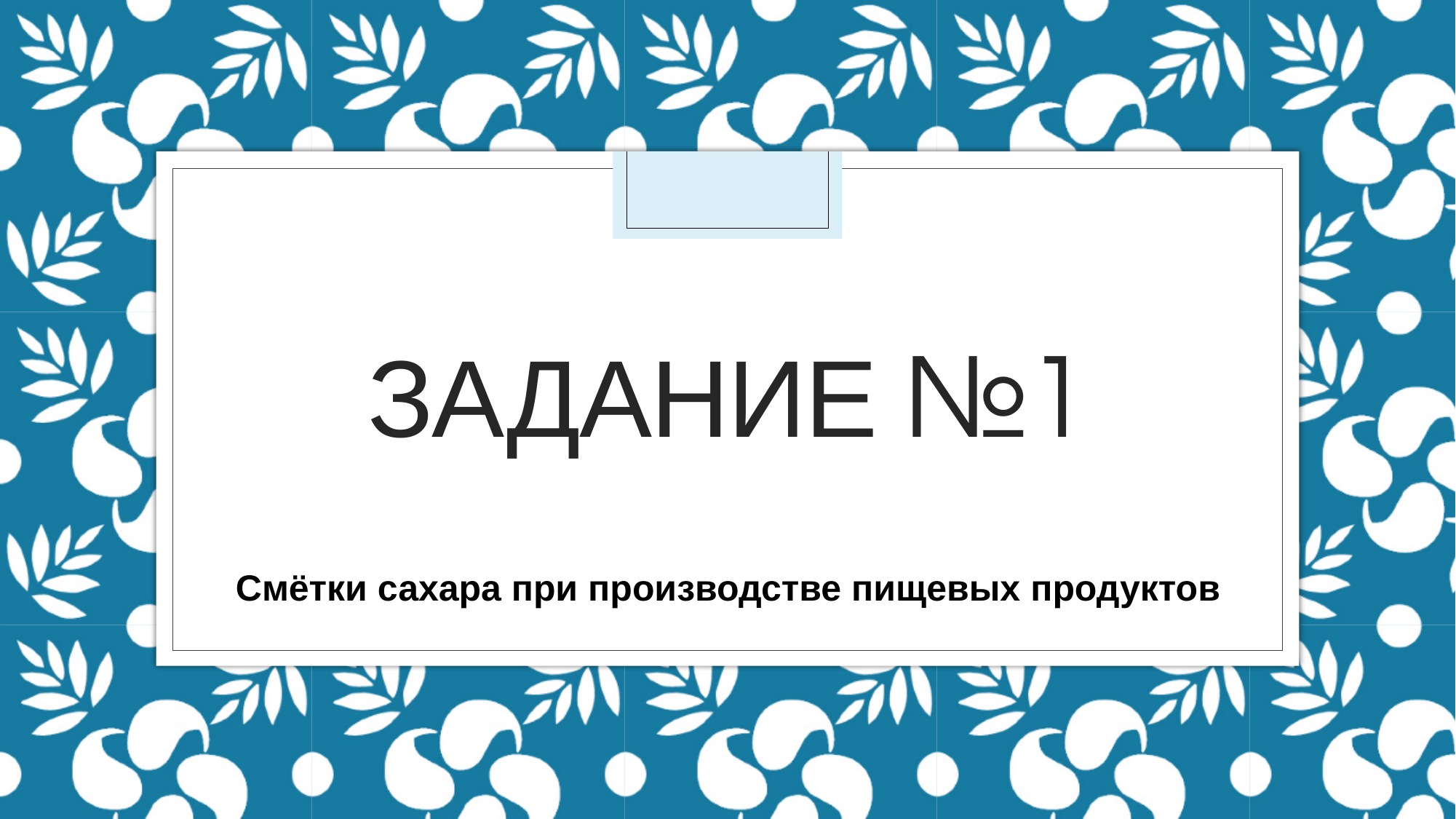

# Задание №1
Смётки сахара при производстве пищевых продуктов